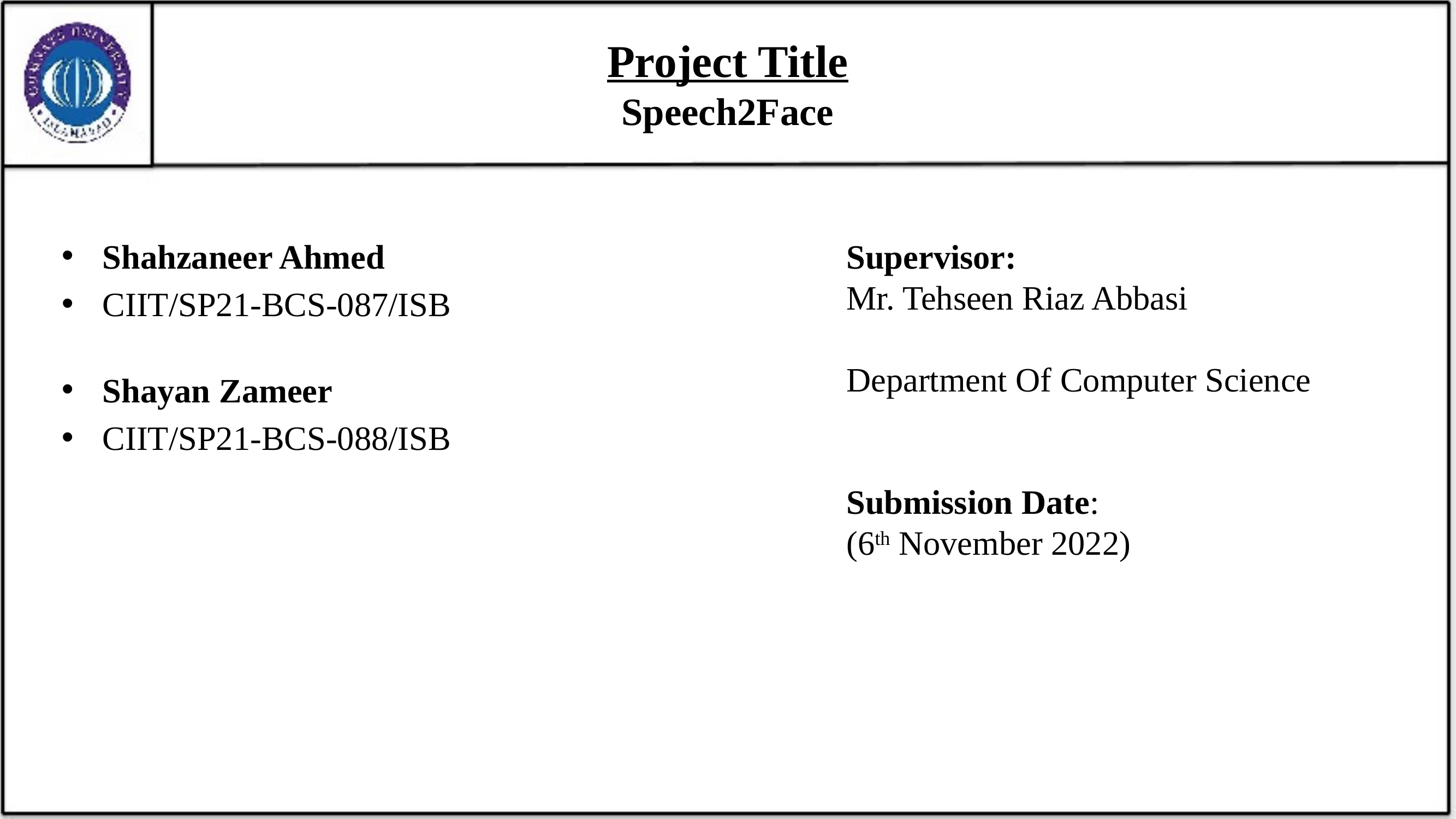

# Project Title Speech2Face
Shahzaneer Ahmed
CIIT/SP21-BCS-087/ISB

Shayan Zameer
CIIT/SP21-BCS-088/ISB

Supervisor:
Mr. Tehseen Riaz Abbasi

Department Of Computer Science

Submission Date:
(6th November 2022)

2